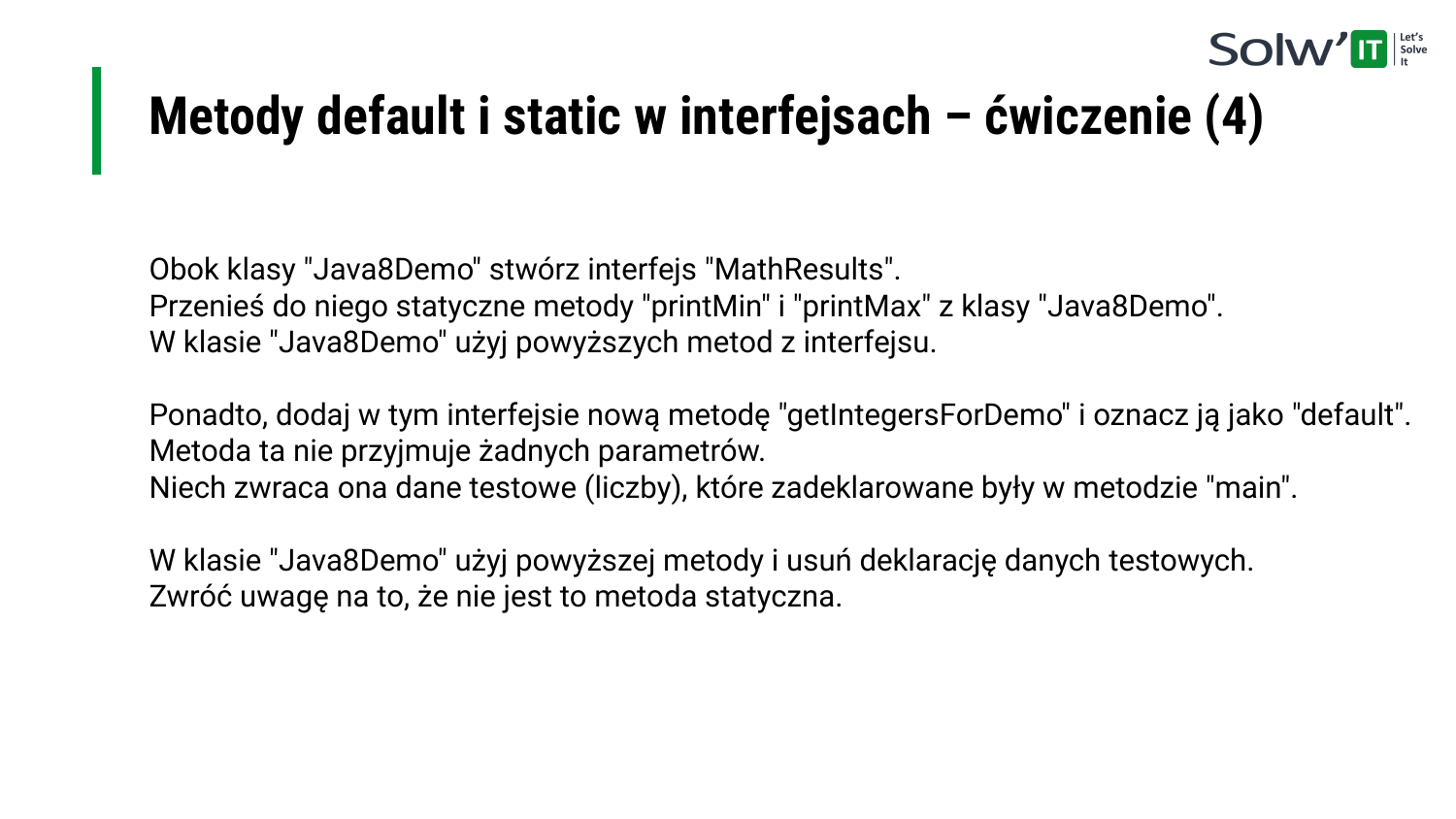

Metody default i static w interfejsach – ćwiczenie (4)
Obok klasy "Java8Demo" stwórz interfejs "MathResults".
Przenieś do niego statyczne metody "printMin" i "printMax" z klasy "Java8Demo".
W klasie "Java8Demo" użyj powyższych metod z interfejsu.

Ponadto, dodaj w tym interfejsie nową metodę "getIntegersForDemo" i oznacz ją jako "default".
Metoda ta nie przyjmuje żadnych parametrów.
Niech zwraca ona dane testowe (liczby), które zadeklarowane były w metodzie "main".

W klasie "Java8Demo" użyj powyższej metody i usuń deklarację danych testowych.
Zwróć uwagę na to, że nie jest to metoda statyczna.